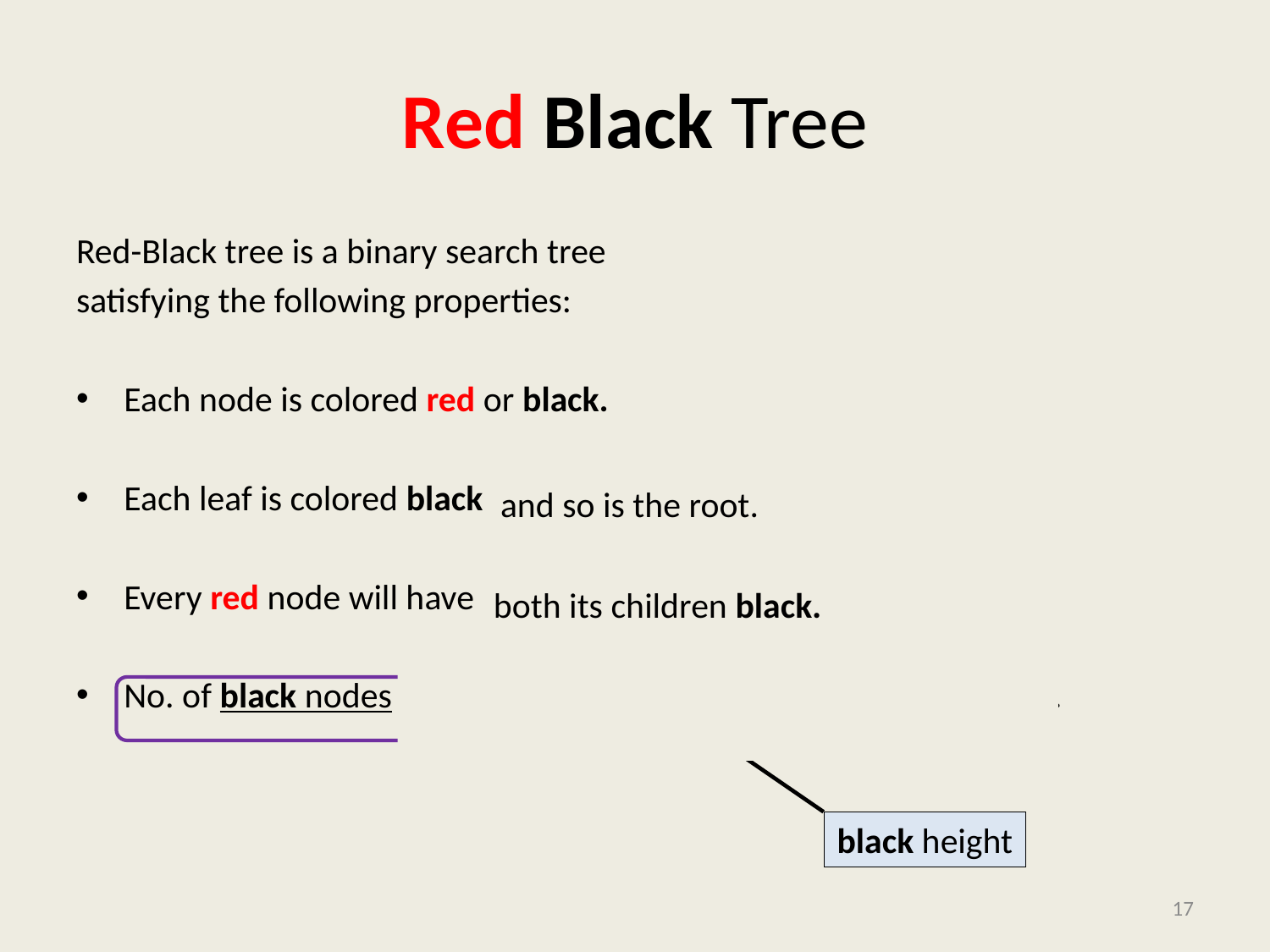

# Red Black Tree
Red-Black tree is a binary search tree
satisfying the following properties:

Each node is colored red or black.

Each leaf is colored black

Every red node will have

No. of black nodes on a path from root to each leaf node is same.
and so is the root.
both its children black.

black height
17